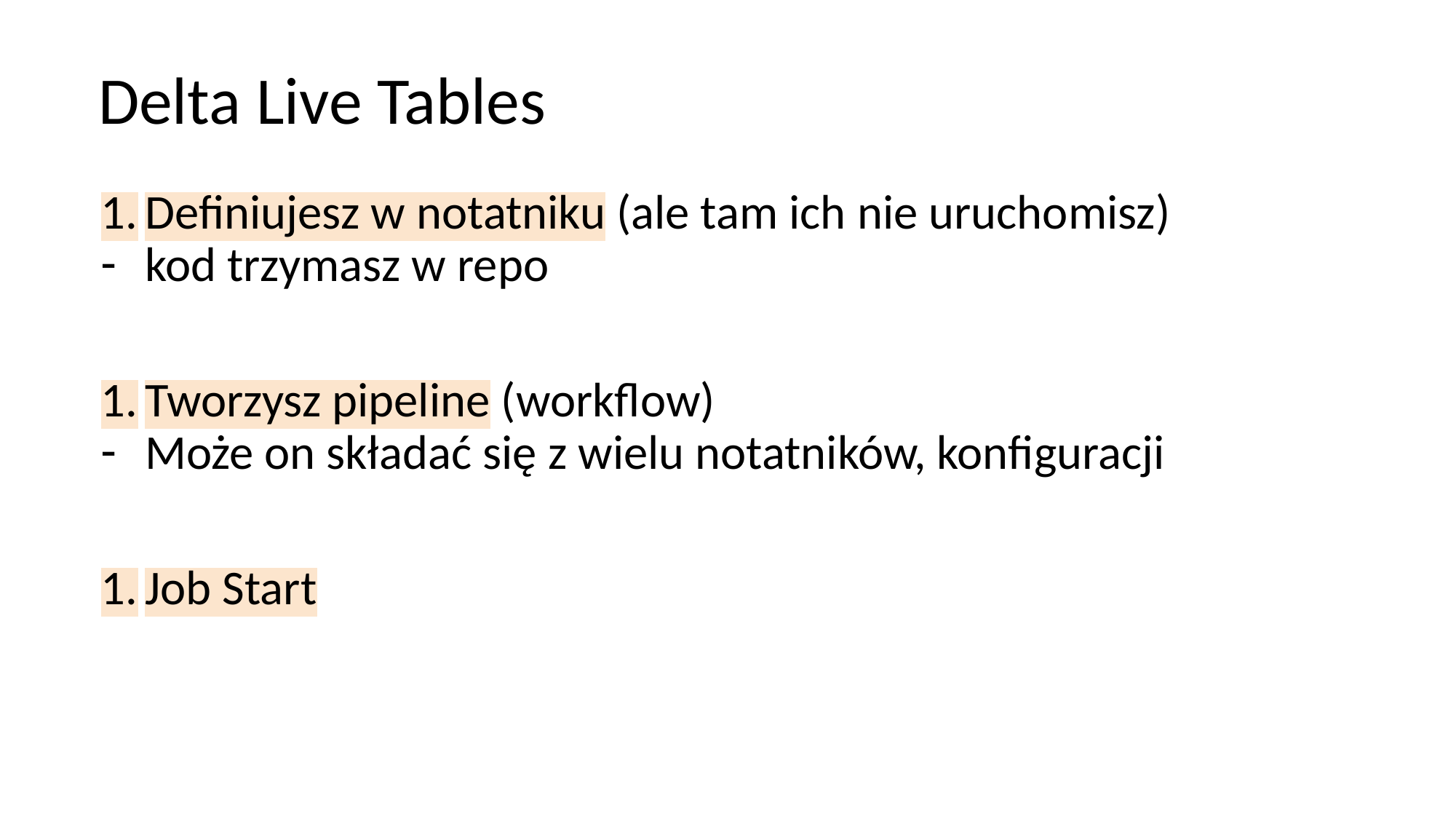

# Delta Live Tables
Definiujesz w notatniku (ale tam ich nie uruchomisz)
kod trzymasz w repo

Tworzysz pipeline (workflow)
Może on składać się z wielu notatników, konfiguracji

Job Start